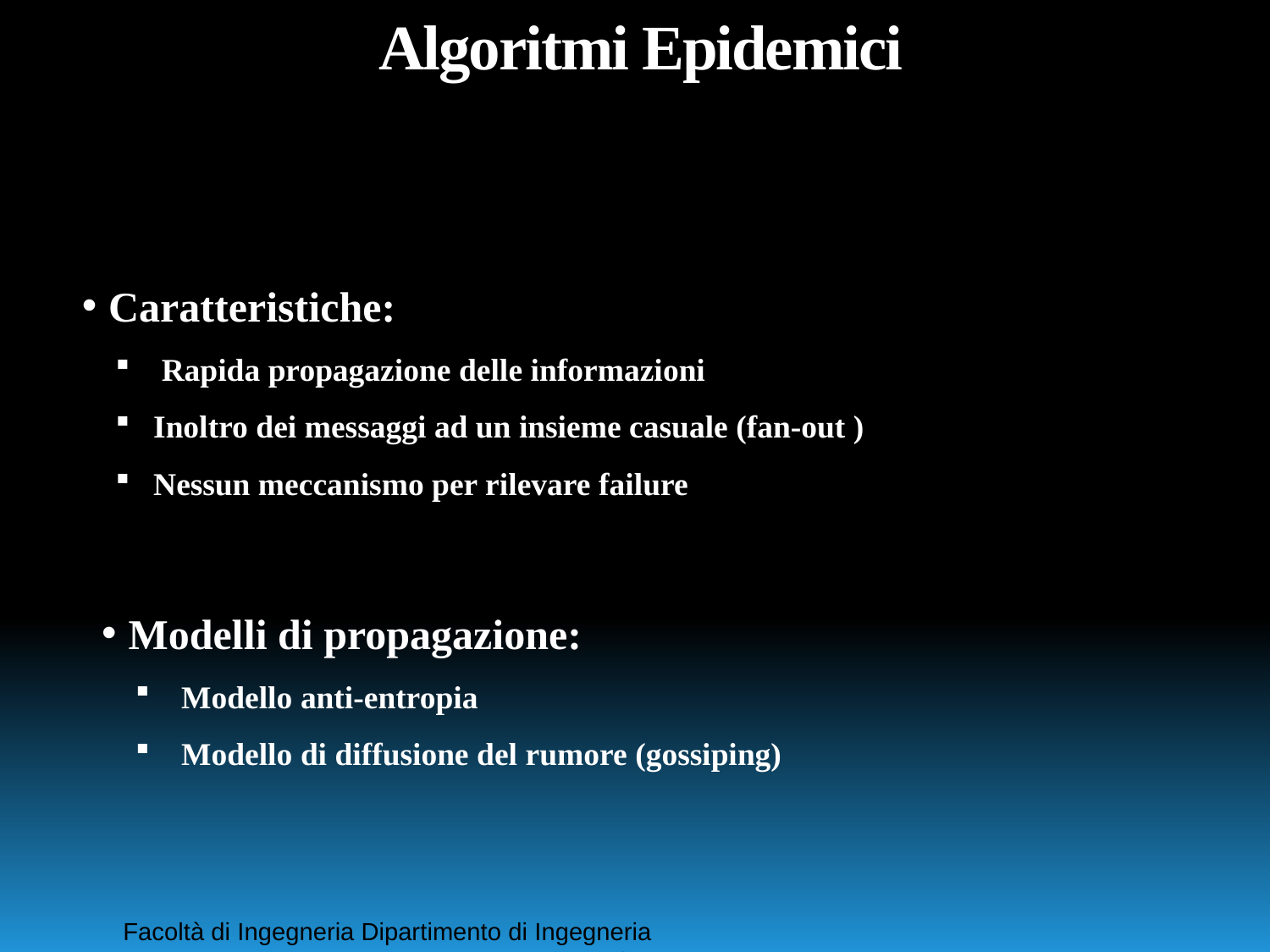

# Algoritmi Epidemici
 Caratteristiche:
  Rapida propagazione delle informazioni
 Inoltro dei messaggi ad un insieme casuale (fan-out )
 Nessun meccanismo per rilevare failure
 Modelli di propagazione:
  Modello anti-entropia
  Modello di diffusione del rumore (gossiping)
Facoltà di Ingegneria Dipartimento di Ingegneria Informatica